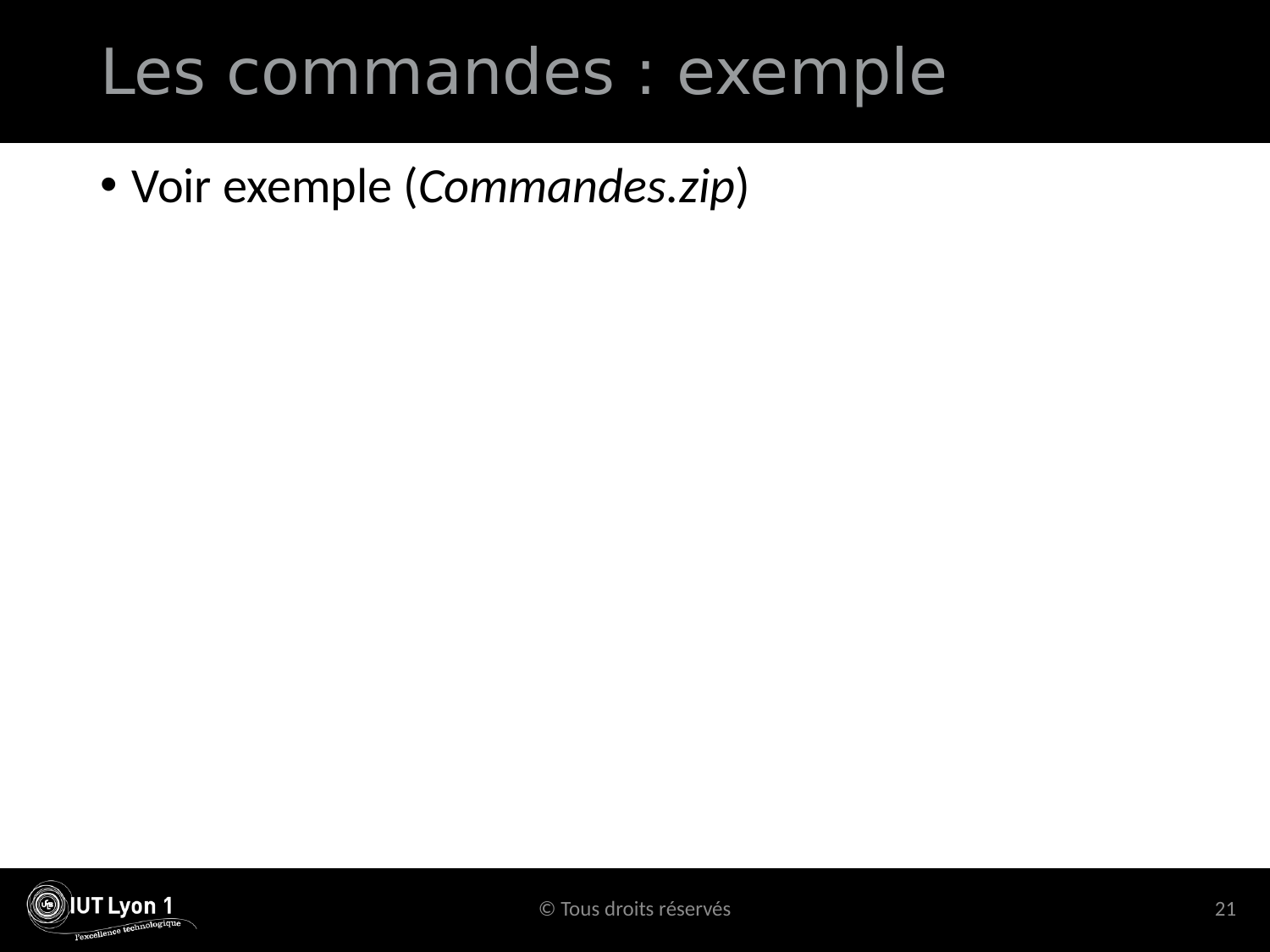

# Les commandes : exemple
Voir exemple (Commandes.zip)
© Tous droits réservés
21